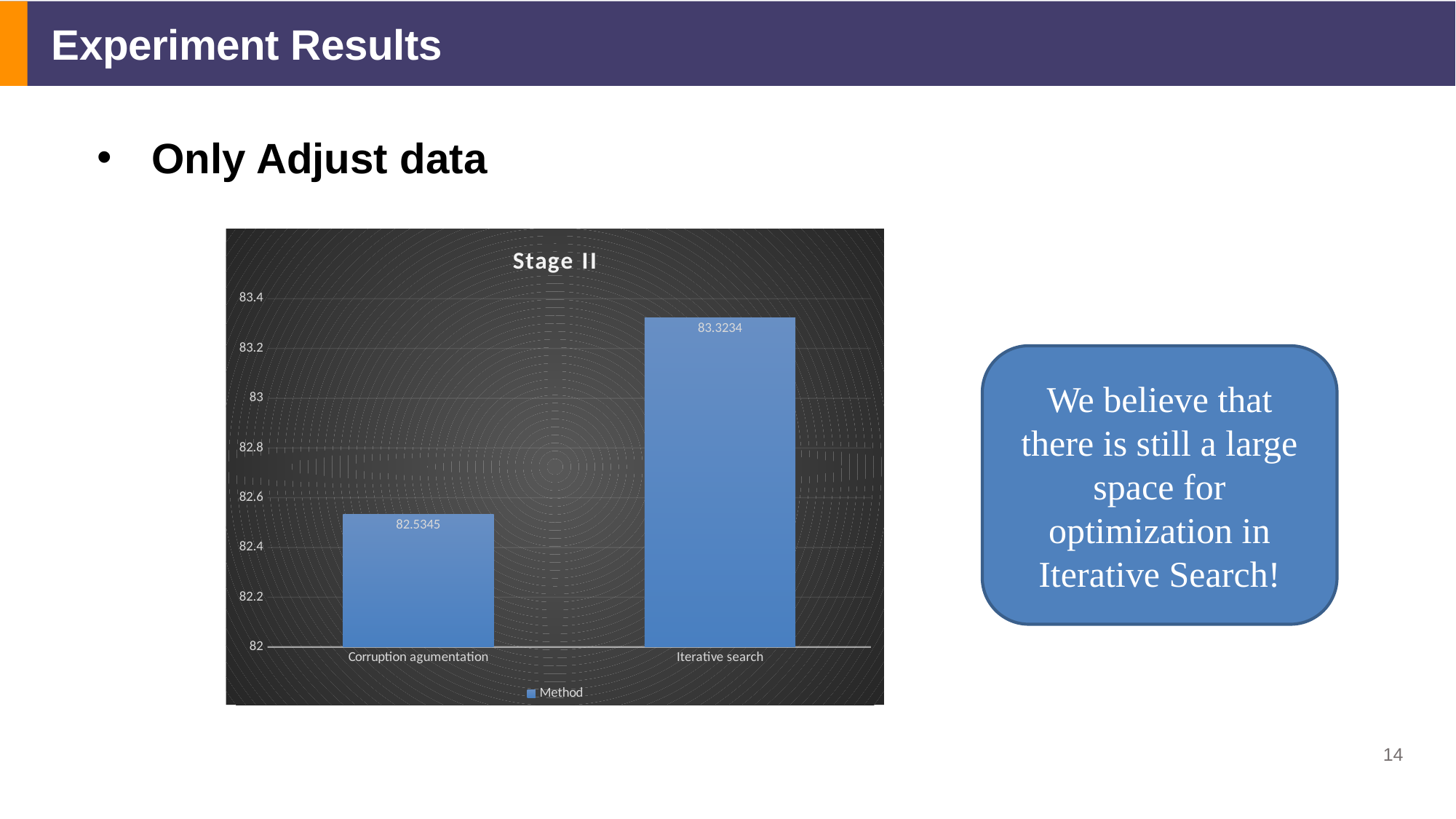

Experiment Results
Only Adjust data

### Chart: Stage II

| Category | Method |
|---|---|
| Corruption agumentation | 82.5345 |
| Iterative search | 83.3234 |
We believe that there is still a large space for optimization in Iterative Search!
14